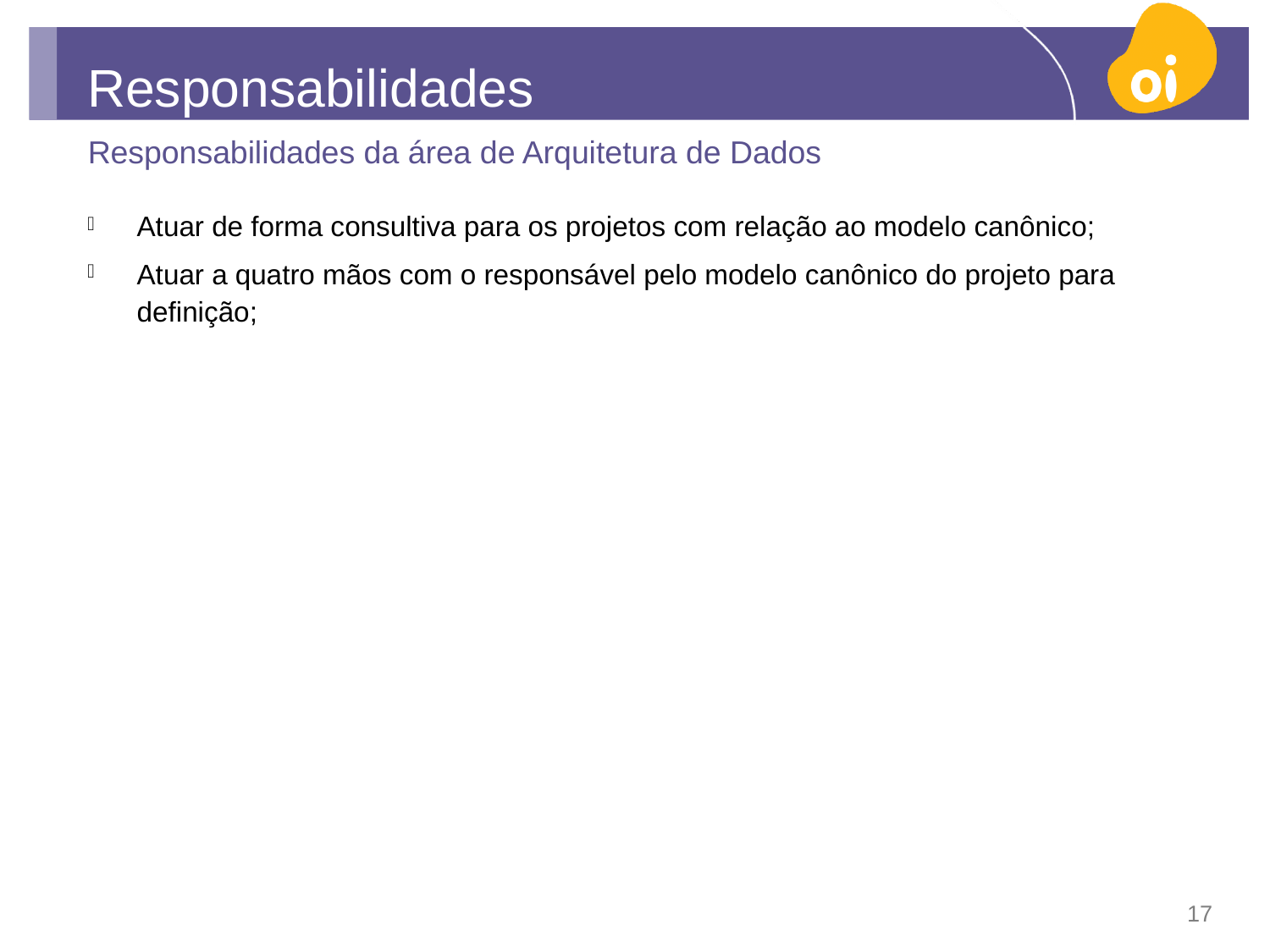

# Responsabilidades
Responsabilidades da área de Arquitetura de Dados
Atuar de forma consultiva para os projetos com relação ao modelo canônico;
Atuar a quatro mãos com o responsável pelo modelo canônico do projeto para definição;
17